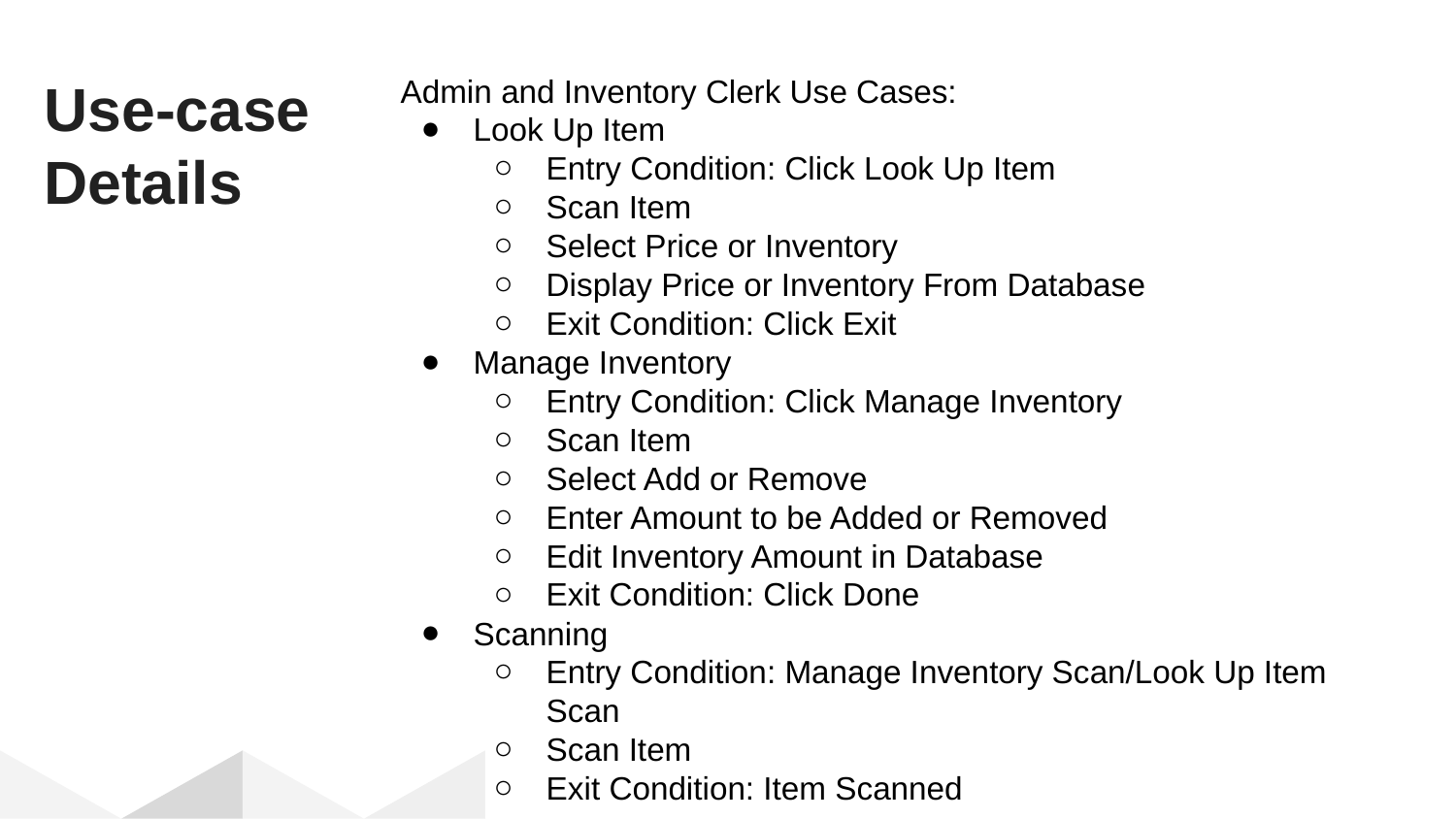

# Use-case
Details
Admin and Inventory Clerk Use Cases:
Look Up Item
Entry Condition: Click Look Up Item
Scan Item
Select Price or Inventory
Display Price or Inventory From Database
Exit Condition: Click Exit
Manage Inventory
Entry Condition: Click Manage Inventory
Scan Item
Select Add or Remove
Enter Amount to be Added or Removed
Edit Inventory Amount in Database
Exit Condition: Click Done
Scanning
Entry Condition: Manage Inventory Scan/Look Up Item Scan
Scan Item
Exit Condition: Item Scanned